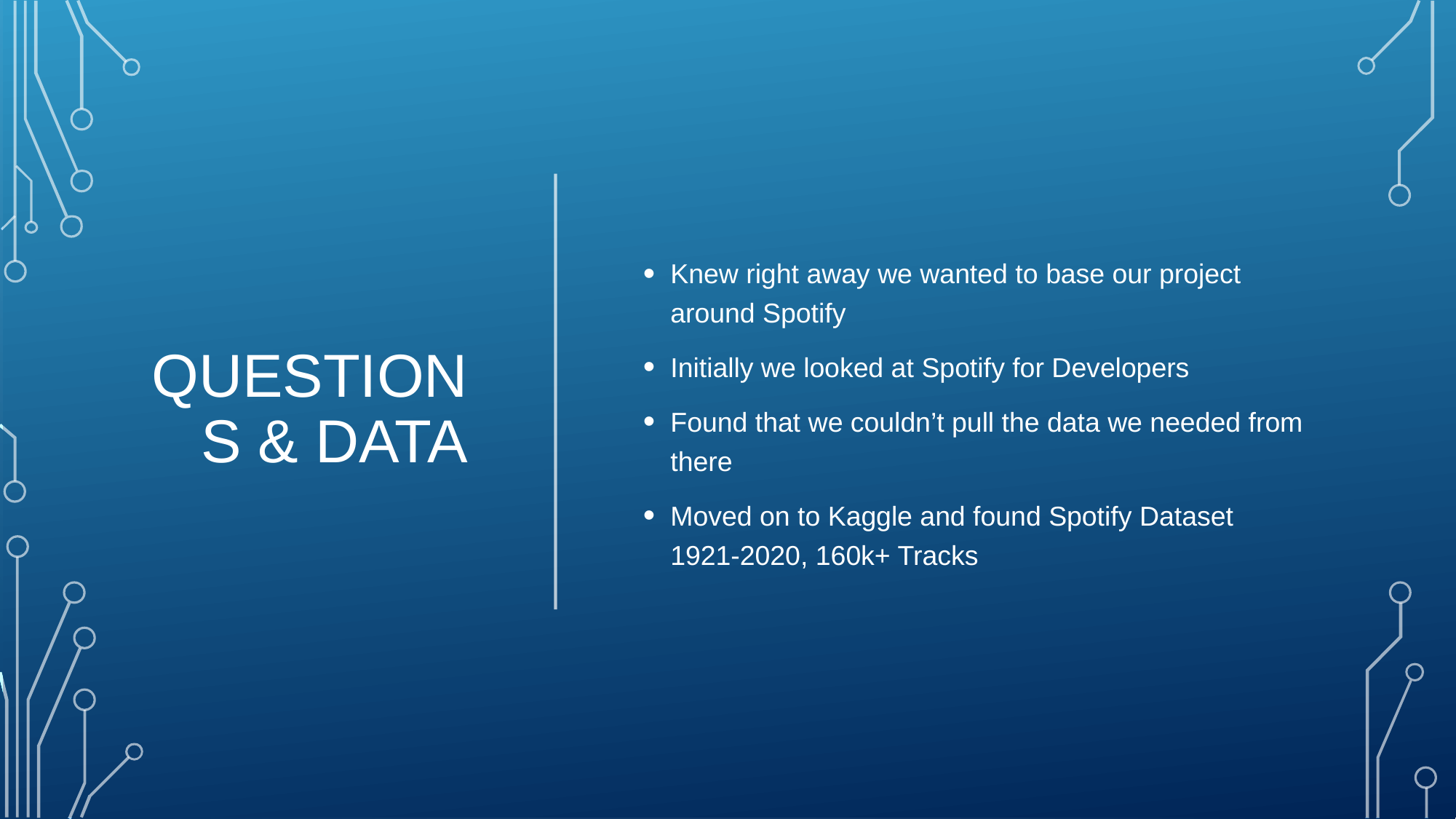

# Questions & Data
Knew right away we wanted to base our project around Spotify
Initially we looked at Spotify for Developers
Found that we couldn’t pull the data we needed from there
Moved on to Kaggle and found Spotify Dataset 1921-2020, 160k+ Tracks